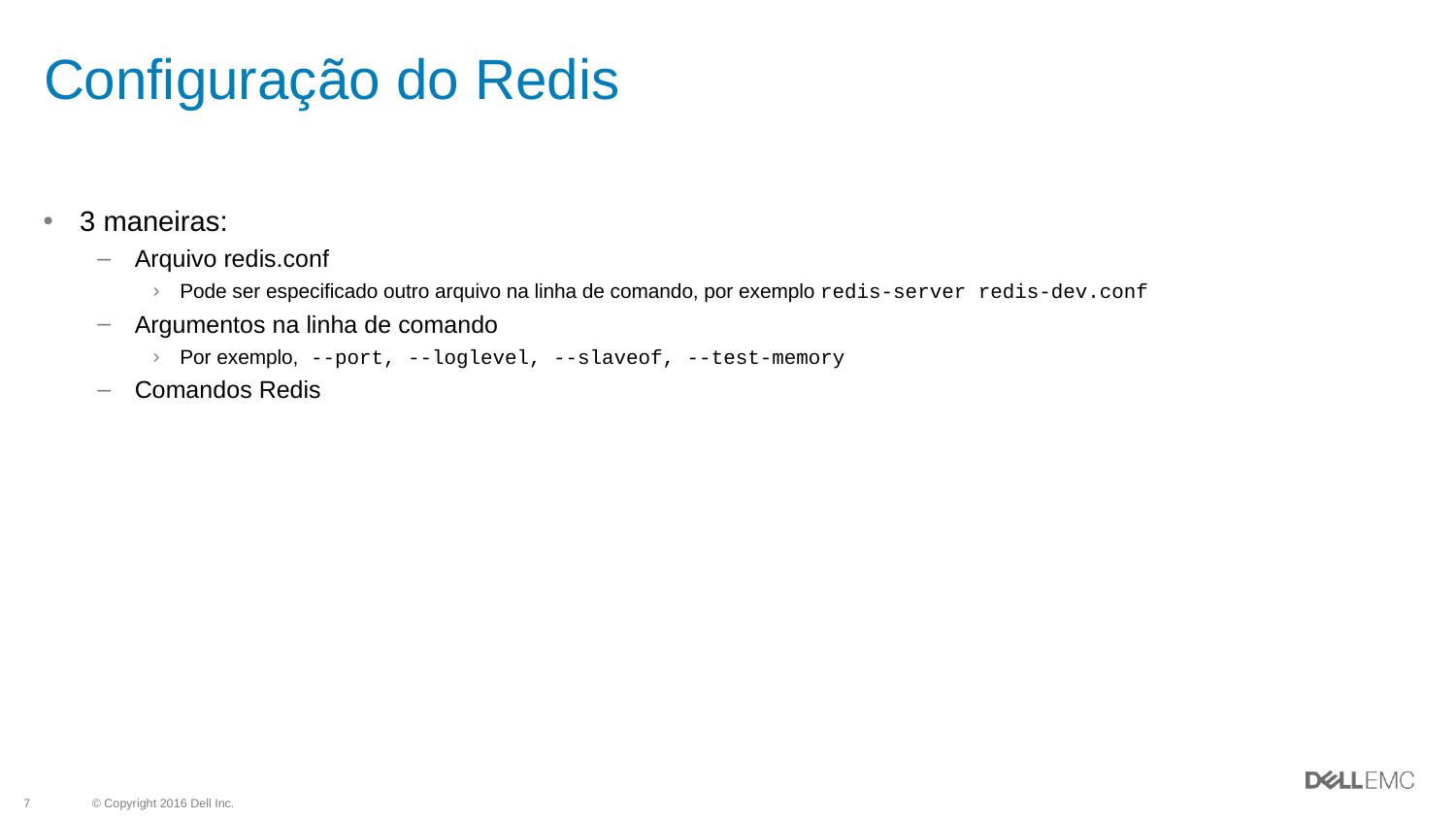

# Configuração do Redis
3 maneiras:
Arquivo redis.conf
Pode ser especificado outro arquivo na linha de comando, por exemplo redis-server redis-dev.conf
Argumentos na linha de comando
Por exemplo, --port, --loglevel, --slaveof, --test-memory
Comandos Redis